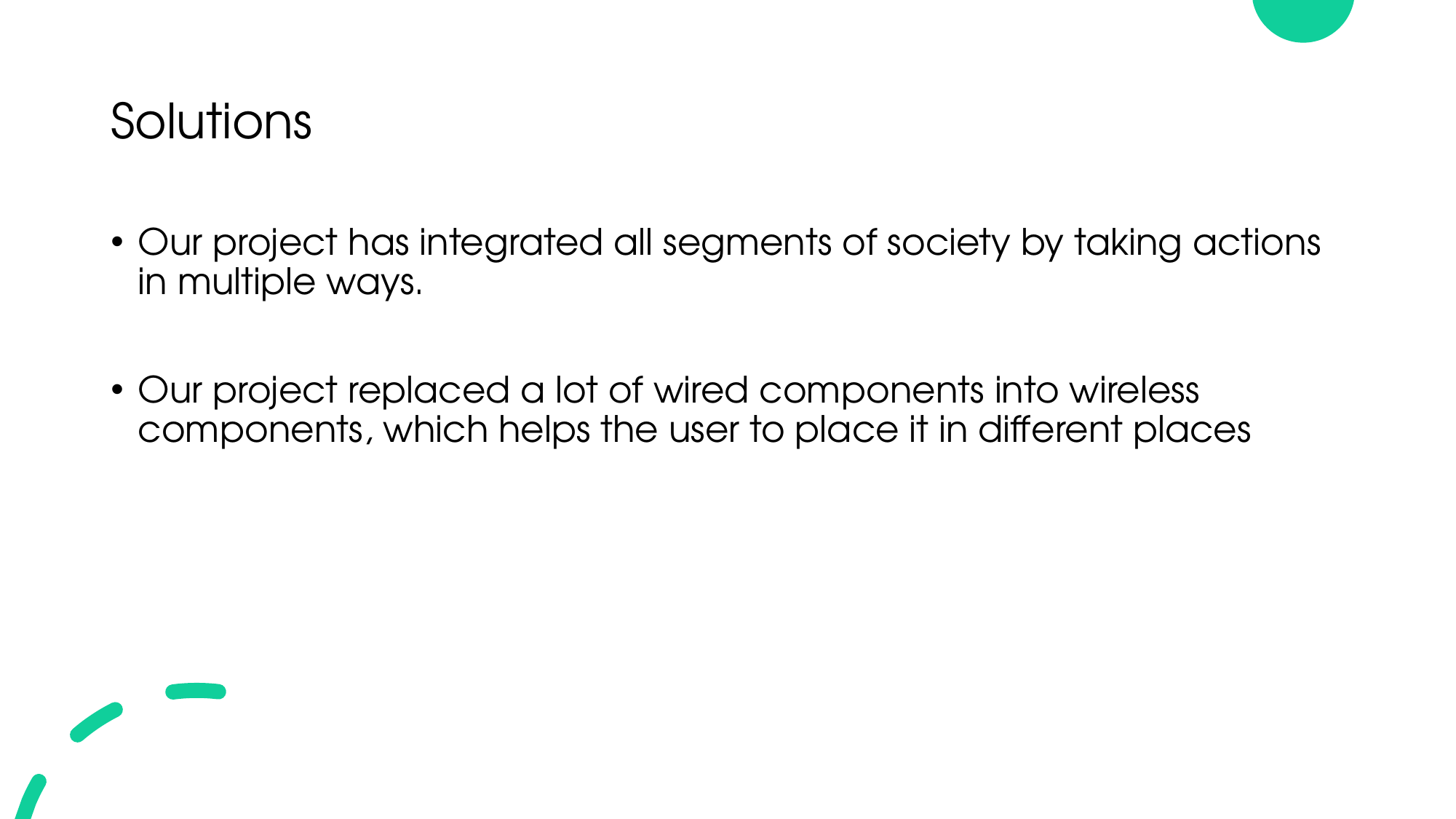

# Solutions
Our project has integrated all segments of society by taking actions in multiple ways.

Our project replaced a lot of wired components into wireless components, which helps the user to place it in different places